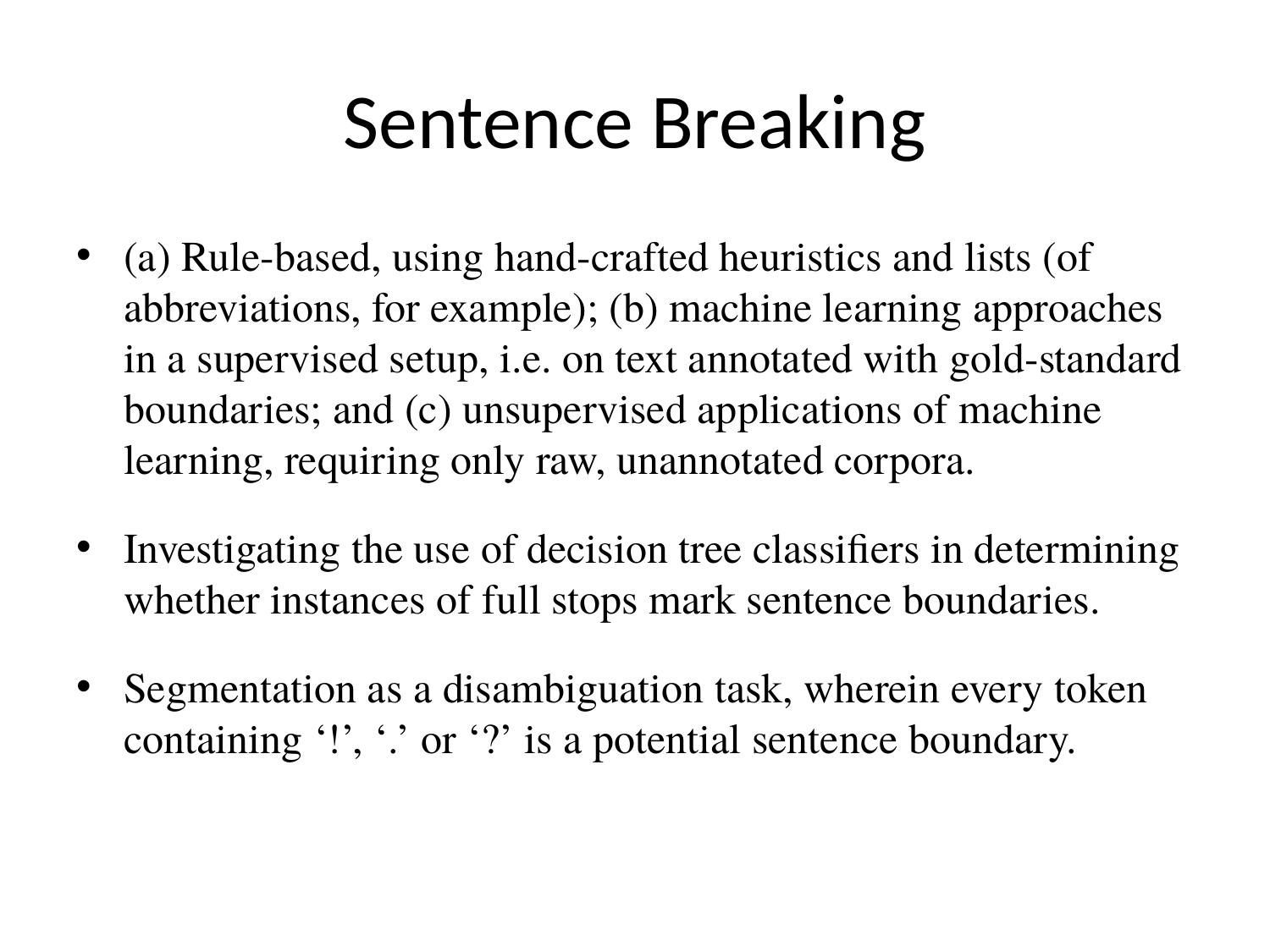

# Sentence Breaking
(a) Rule-based, using hand-crafted heuristics and lists (of abbreviations, for example); (b) machine learning approaches in a supervised setup, i.e. on text annotated with gold-standard boundaries; and (c) unsupervised applications of machine learning, requiring only raw, unannotated corpora.

Investigating the use of decision tree classifiers in determining whether instances of full stops mark sentence boundaries.

Segmentation as a disambiguation task, wherein every token containing ‘!’, ‘.’ or ‘?’ is a potential sentence boundary.